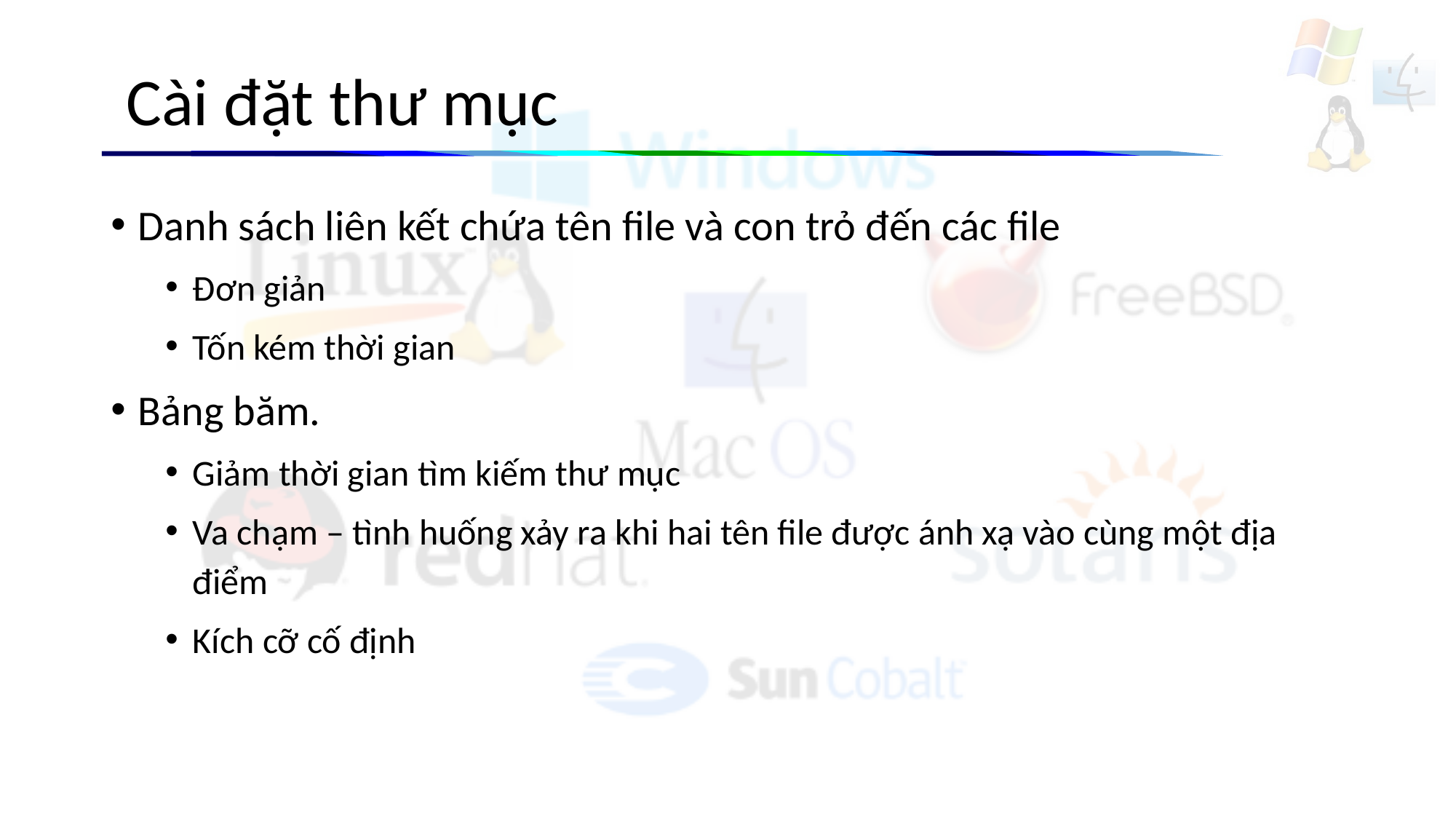

# Cài đặt thư mục
Danh sách liên kết chứa tên file và con trỏ đến các file
Đơn giản
Tốn kém thời gian
Bảng băm.
Giảm thời gian tìm kiếm thư mục
Va chạm – tình huống xảy ra khi hai tên file được ánh xạ vào cùng một địa điểm
Kích cỡ cố định